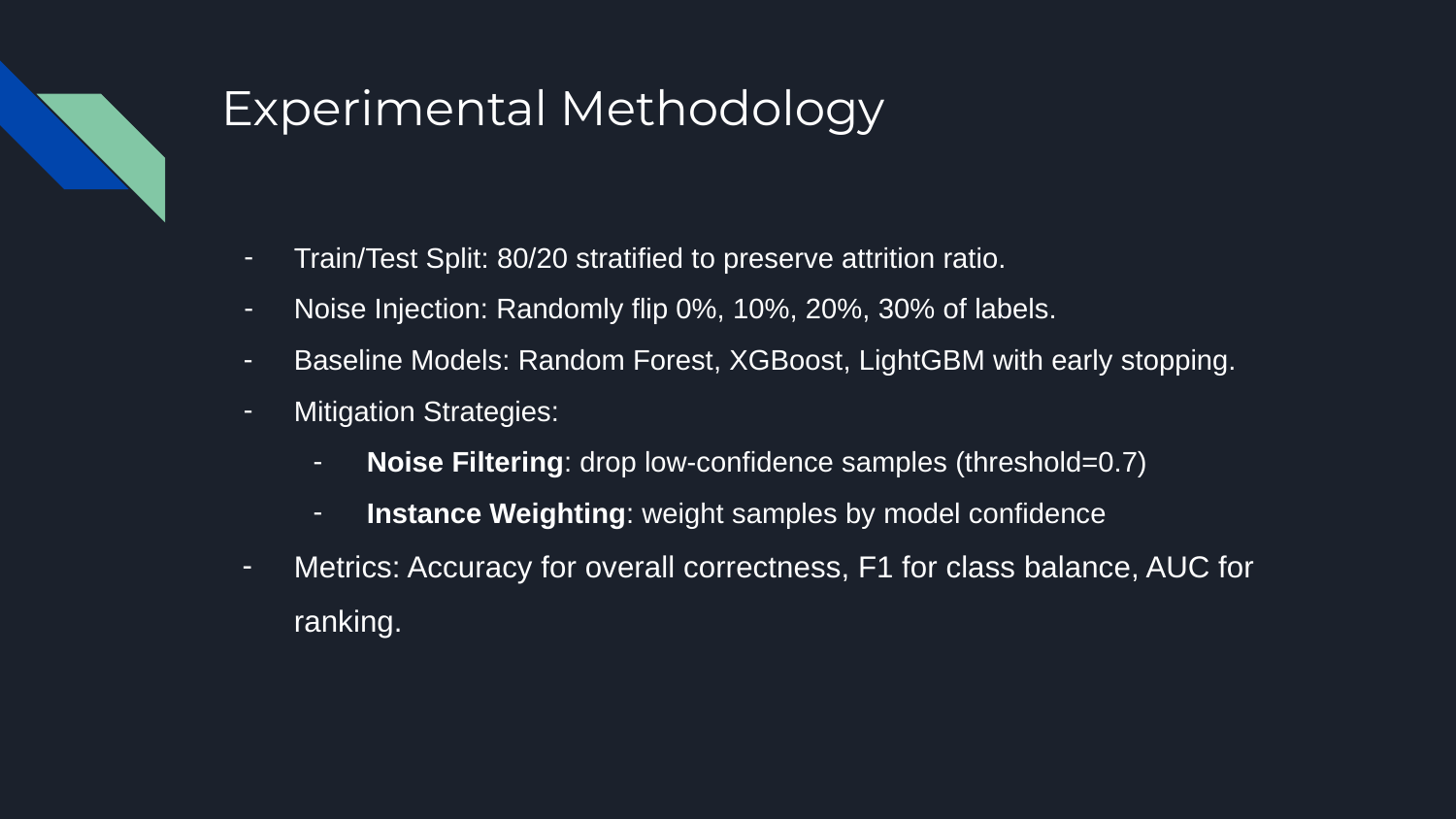

# Experimental Methodology
Train/Test Split: 80/20 stratified to preserve attrition ratio.
Noise Injection: Randomly flip 0%, 10%, 20%, 30% of labels.
Baseline Models: Random Forest, XGBoost, LightGBM with early stopping.
Mitigation Strategies:
Noise Filtering: drop low‐confidence samples (threshold=0.7)
Instance Weighting: weight samples by model confidence
Metrics: Accuracy for overall correctness, F1 for class balance, AUC for ranking.